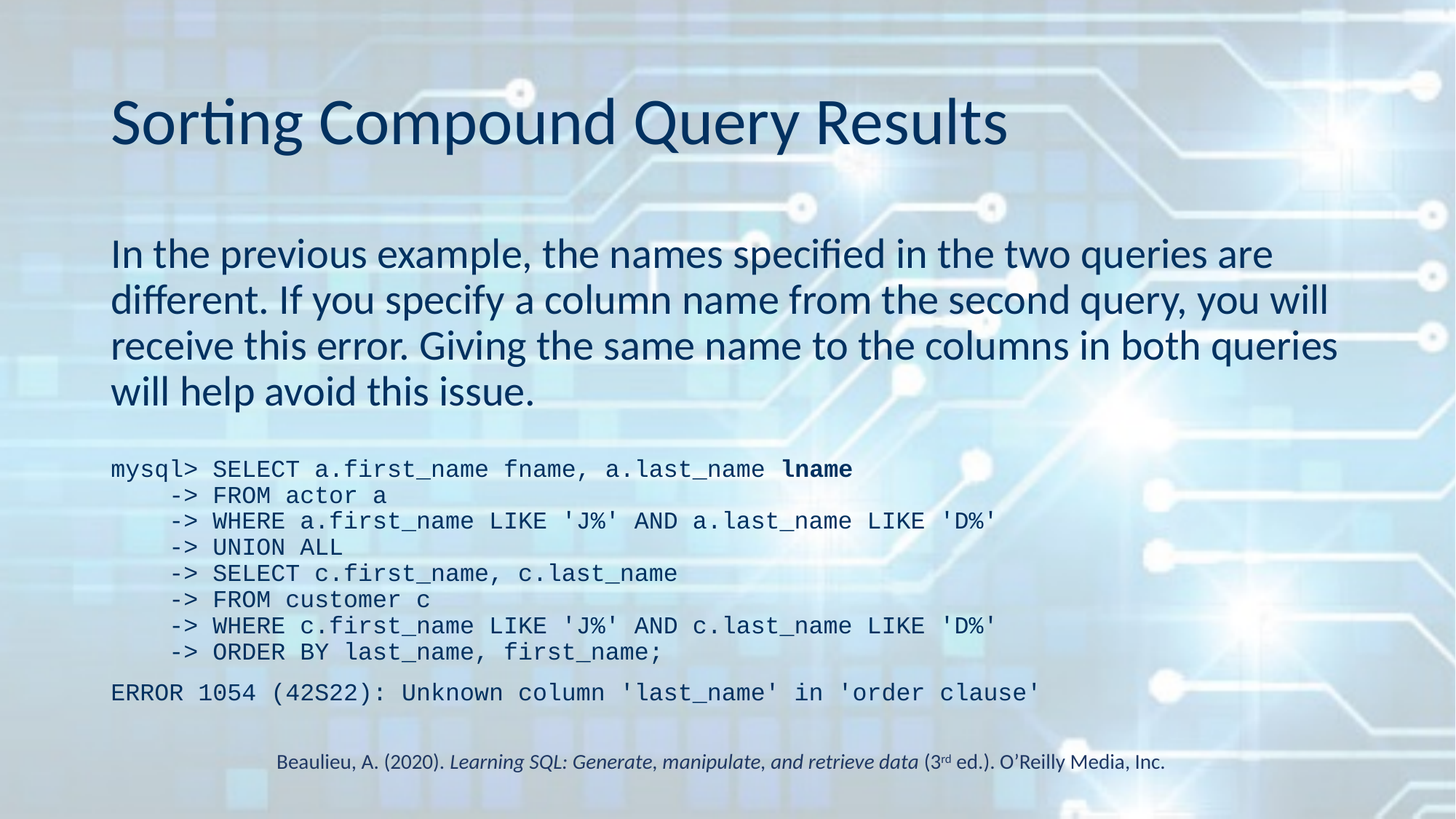

# Sorting Compound Query Results
In the previous example, the names specified in the two queries are different. If you specify a column name from the second query, you will receive this error. Giving the same name to the columns in both queries will help avoid this issue.
mysql> SELECT a.first_name fname, a.last_name lname
    -> FROM actor a
    -> WHERE a.first_name LIKE 'J%' AND a.last_name LIKE 'D%'
    -> UNION ALL
    -> SELECT c.first_name, c.last_name
    -> FROM customer c
    -> WHERE c.first_name LIKE 'J%' AND c.last_name LIKE 'D%'
    -> ORDER BY last_name, first_name;
ERROR 1054 (42S22): Unknown column 'last_name' in 'order clause'